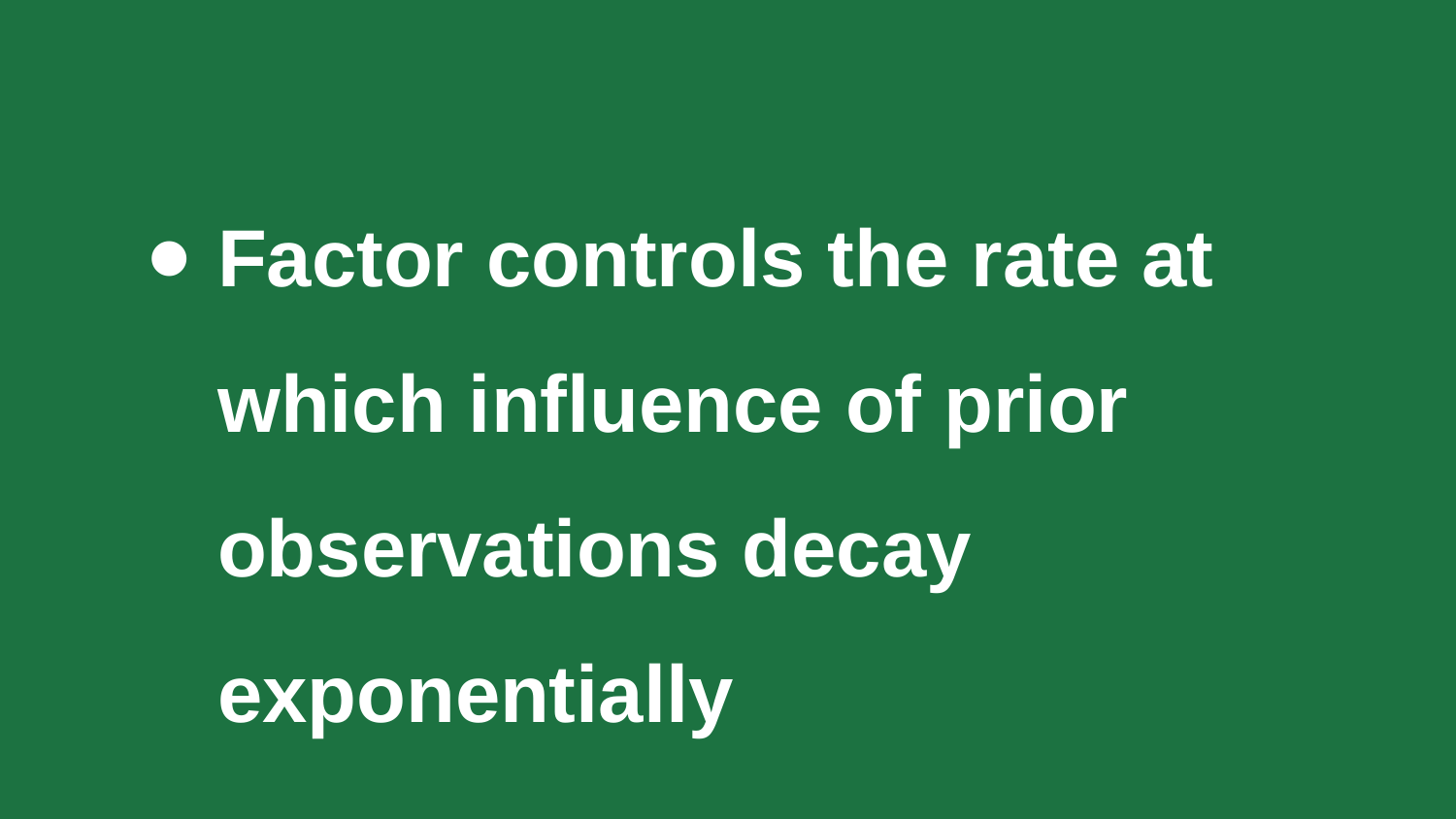

# Factor controls the rate at which influence of prior observations decay exponentially